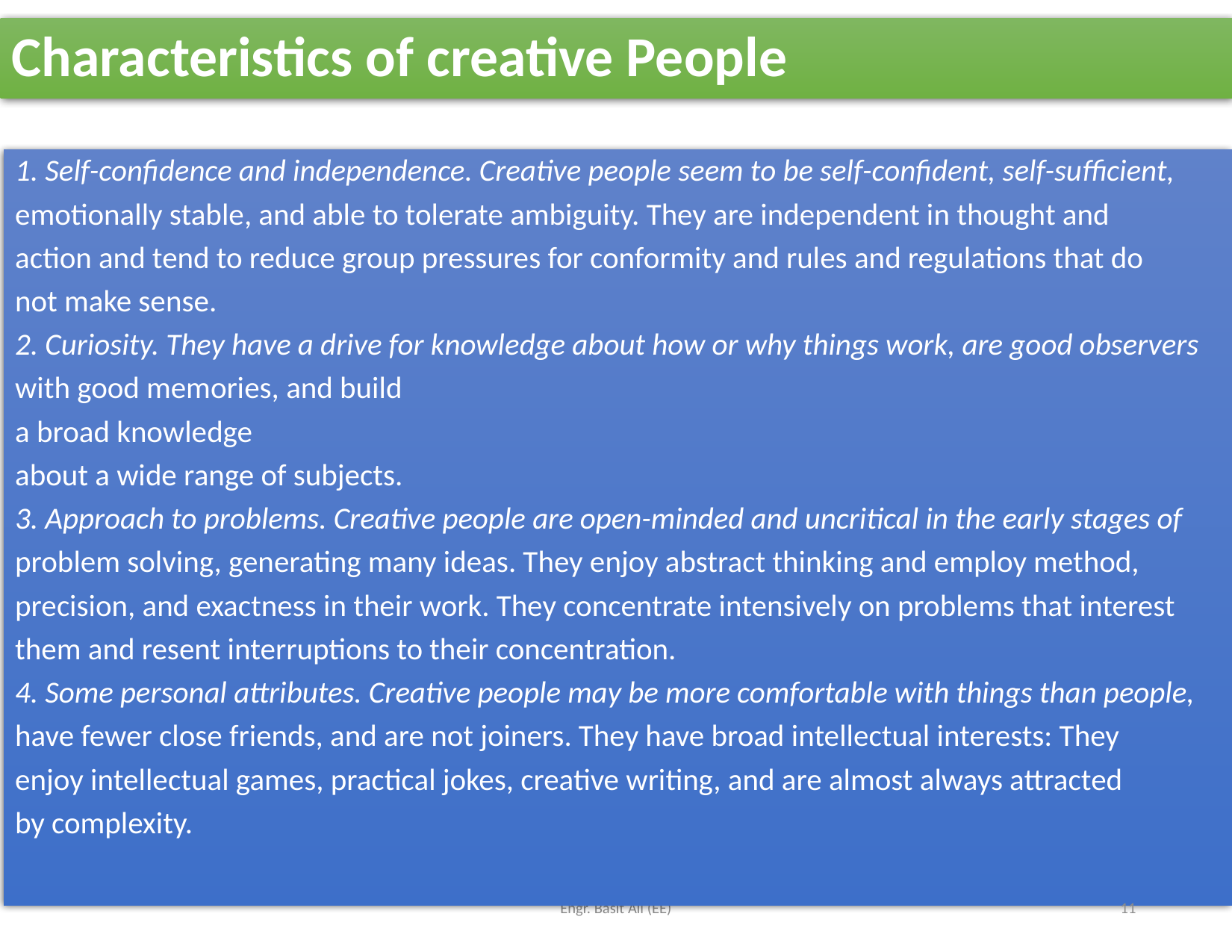

# Characteristics of creative People
1. Self-confidence and independence. Creative people seem to be self-confident, self-sufficient,
emotionally stable, and able to tolerate ambiguity. They are independent in thought and
action and tend to reduce group pressures for conformity and rules and regulations that do
not make sense.
2. Curiosity. They have a drive for knowledge about how or why things work, are good observers
with good memories, and build
a broad knowledge
about a wide range of subjects.
3. Approach to problems. Creative people are open-minded and uncritical in the early stages of
problem solving, generating many ideas. They enjoy abstract thinking and employ method,
precision, and exactness in their work. They concentrate intensively on problems that interest
them and resent interruptions to their concentration.
4. Some personal attributes. Creative people may be more comfortable with things than people,
have fewer close friends, and are not joiners. They have broad intellectual interests: They
enjoy intellectual games, practical jokes, creative writing, and are almost always attracted
by complexity.
Engr. Basit Ali (EE)
11